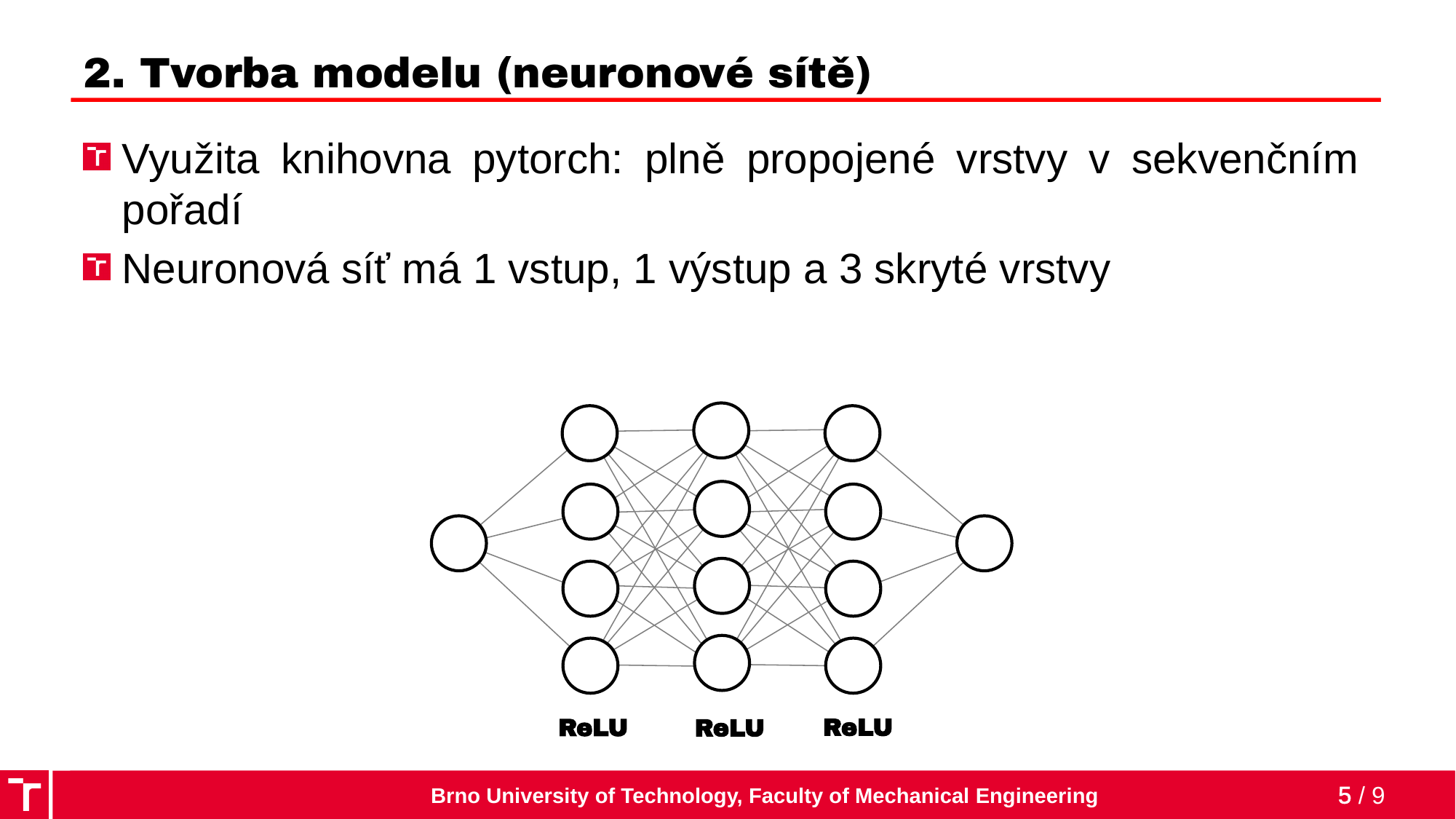

# 2. Tvorba modelu (neuronové sítě)
Využita knihovna pytorch: plně propojené vrstvy v sekvenčním pořadí
Neuronová síť má 1 vstup, 1 výstup a 3 skryté vrstvy

ReLU
ReLU
ReLU